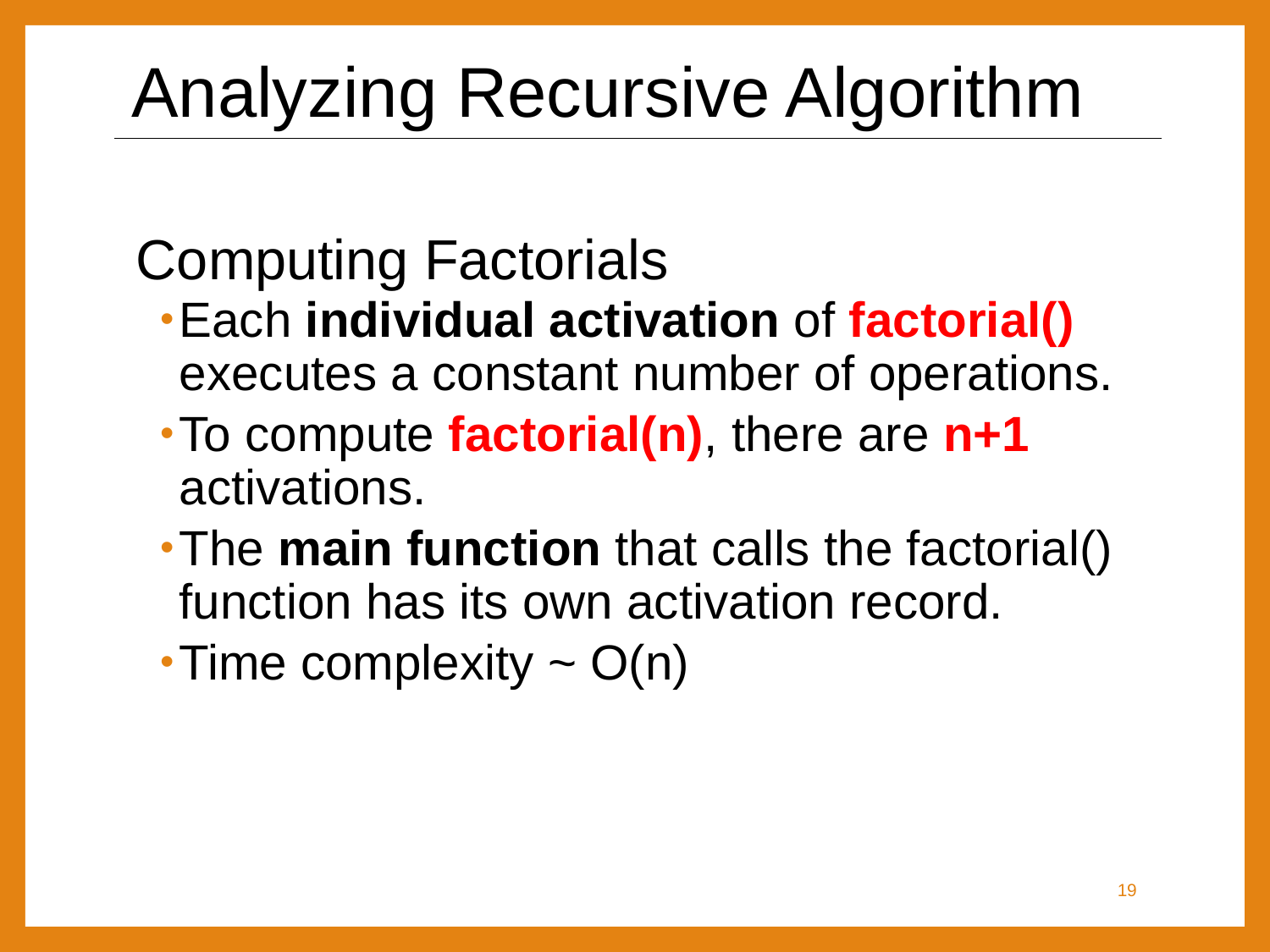

# Analyzing Recursive Algorithm
Computing Factorials
Each individual activation of factorial() executes a constant number of operations.
To compute factorial(n), there are n+1 activations.
The main function that calls the factorial() function has its own activation record.
Time complexity ~ O(n)
19